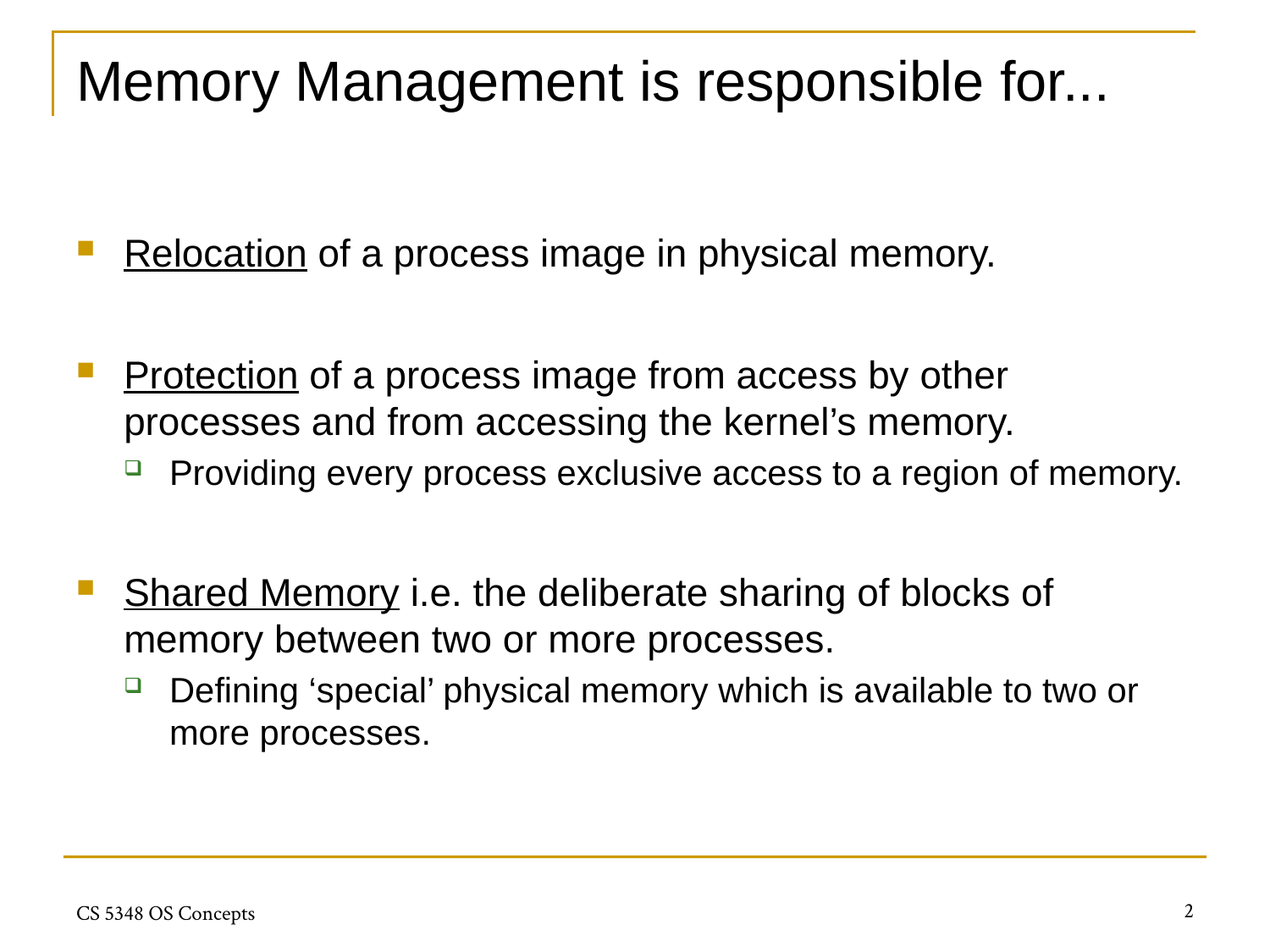

# Memory Management is responsible for...
Relocation of a process image in physical memory.

Protection of a process image from access by other processes and from accessing the kernel’s memory.
Providing every process exclusive access to a region of memory.

Shared Memory i.e. the deliberate sharing of blocks of memory between two or more processes.
Defining ‘special’ physical memory which is available to two or more processes.
2
CS 5348 OS Concepts